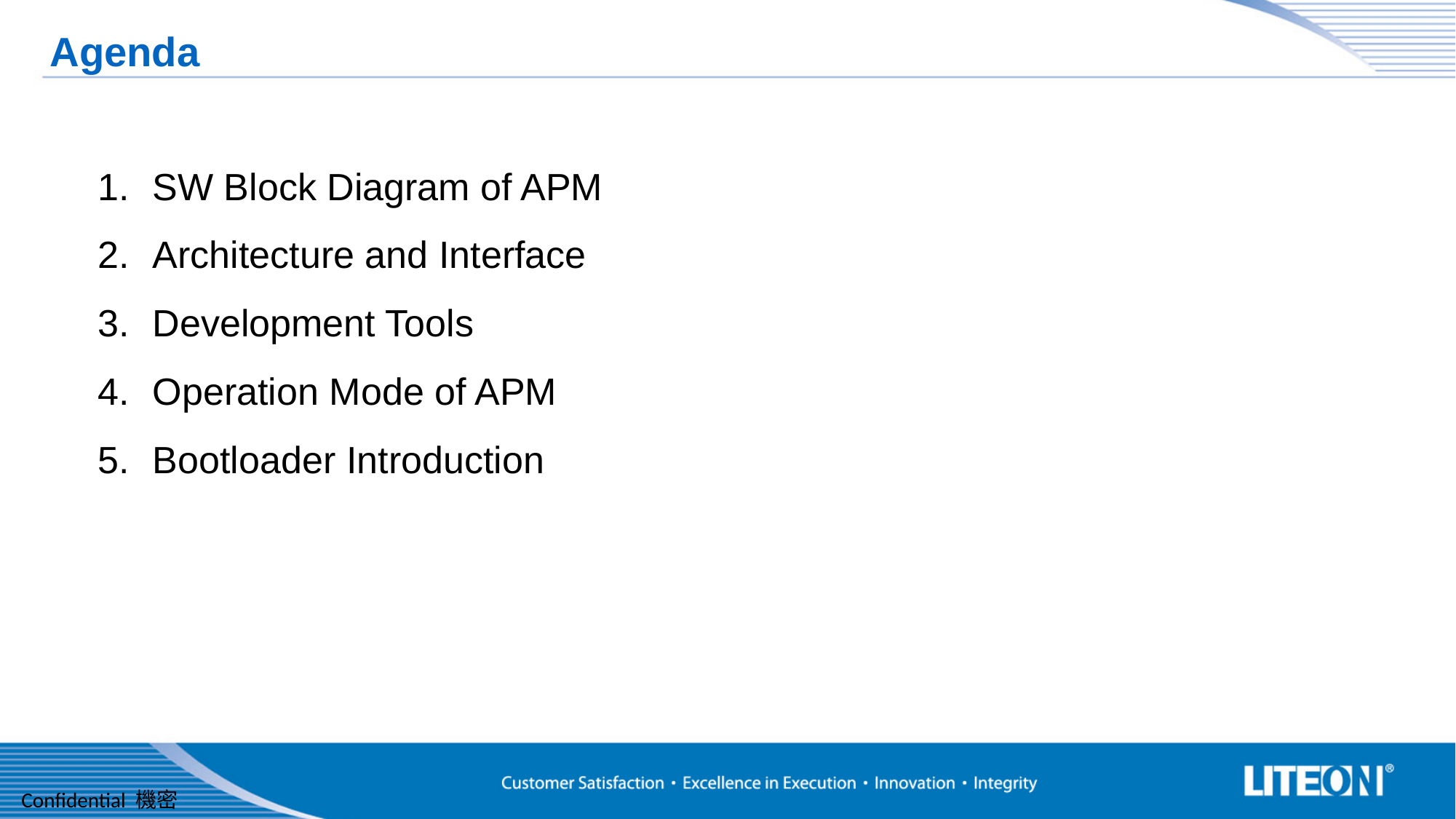

Agenda
SW Block Diagram of APM
Architecture and Interface
Development Tools
Operation Mode of APM
Bootloader Introduction